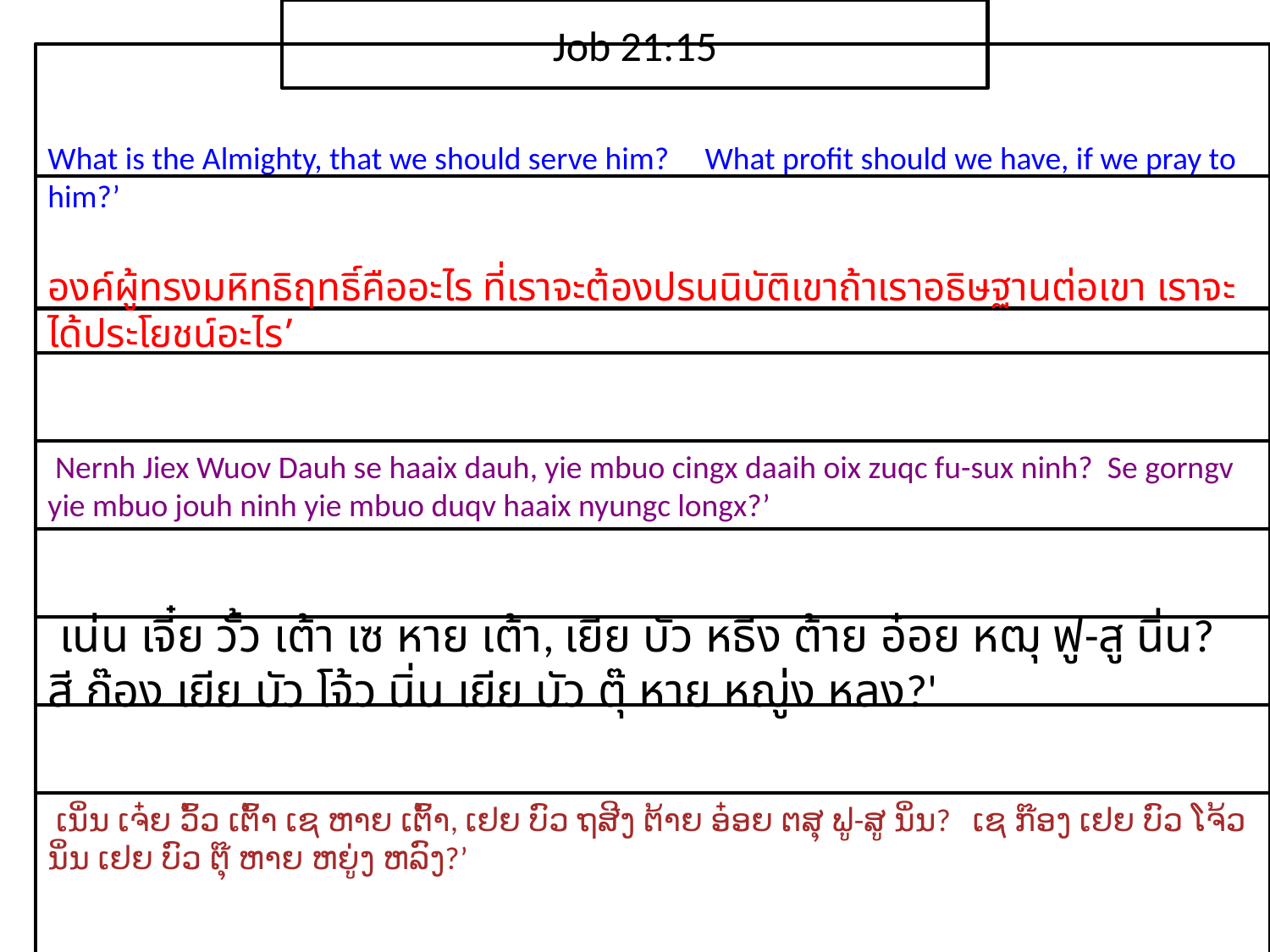

Job 21:15
What is the Almighty, that we should serve him?     What profit should we have, if we pray to him?’
องค์​ผู้​ทรง​มหิทธิ​ฤทธิ์​คือ​อะไร ที่​เรา​จะต้อง​ปรนนิบัติ​เขาถ้า​เรา​อธิษฐาน​ต่อ​เขา เรา​จะ​ได้​ประโยชน์​อะไร’
 Nernh Jiex Wuov Dauh se haaix dauh, yie mbuo cingx daaih oix zuqc fu-sux ninh?  Se gorngv yie mbuo jouh ninh yie mbuo duqv haaix nyungc longx?’
 เน่น เจี๋ย วั้ว เต้า เซ หาย เต้า, เยีย บัว หธีง ต้าย อ๋อย หฒุ ฟู-สู นิ่น?  สี ก๊อง เยีย บัว โจ้ว นิ่น เยีย บัว ตุ๊ หาย หญู่ง หลง?'
 ເນິ່ນ ເຈ໋ຍ ວົ້ວ ເຕົ້າ ເຊ ຫາຍ ເຕົ້າ, ເຢຍ ບົວ ຖສີງ ຕ້າຍ ອ໋ອຍ ຕສຸ ຟູ-ສູ ນິ່ນ?   ເຊ ກ໊ອງ ເຢຍ ບົວ ໂຈ້ວ ນິ່ນ ເຢຍ ບົວ ຕຸ໊ ຫາຍ ຫຍູ່ງ ຫລົງ?’